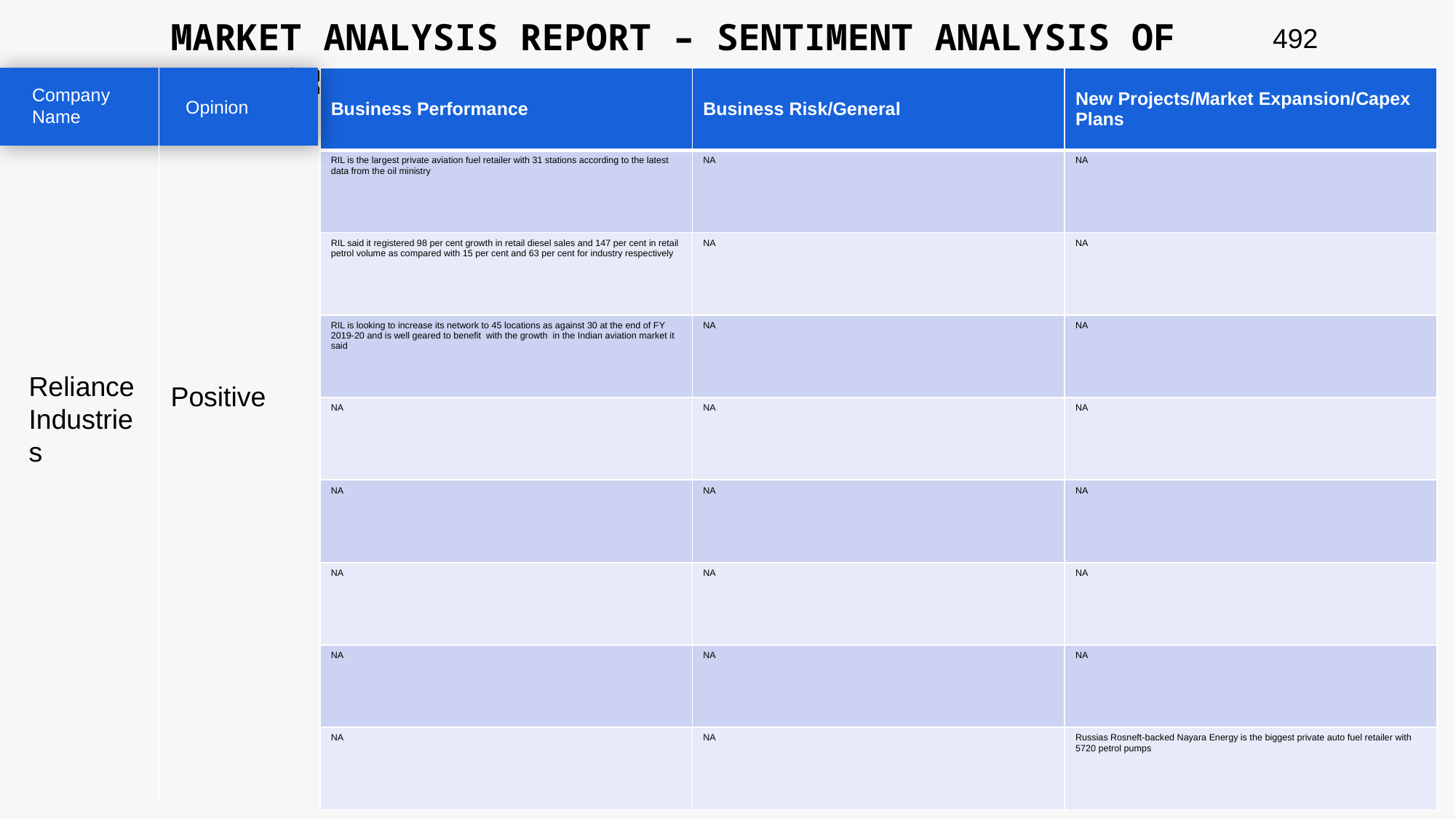

MARKET ANALYSIS REPORT – SENTIMENT ANALYSIS OF PEER GROUP
492

| Business Performance | Business Risk/General | New Projects/Market Expansion/Capex Plans |
| --- | --- | --- |
| RIL is the largest private aviation fuel retailer with 31 stations according to the latest data from the oil ministry | NA | NA |
| RIL said it registered 98 per cent growth in retail diesel sales and 147 per cent in retail petrol volume as compared with 15 per cent and 63 per cent for industry respectively | NA | NA |
| RIL is looking to increase its network to 45 locations as against 30 at the end of FY 2019-20 and is well geared to benefit with the growth in the Indian aviation market it said | NA | NA |
| NA | NA | NA |
| NA | NA | NA |
| NA | NA | NA |
| NA | NA | NA |
| NA | NA | Russias Rosneft-backed Nayara Energy is the biggest private auto fuel retailer with 5720 petrol pumps |
Company Name
Opinion
Reliance Industries
Positive